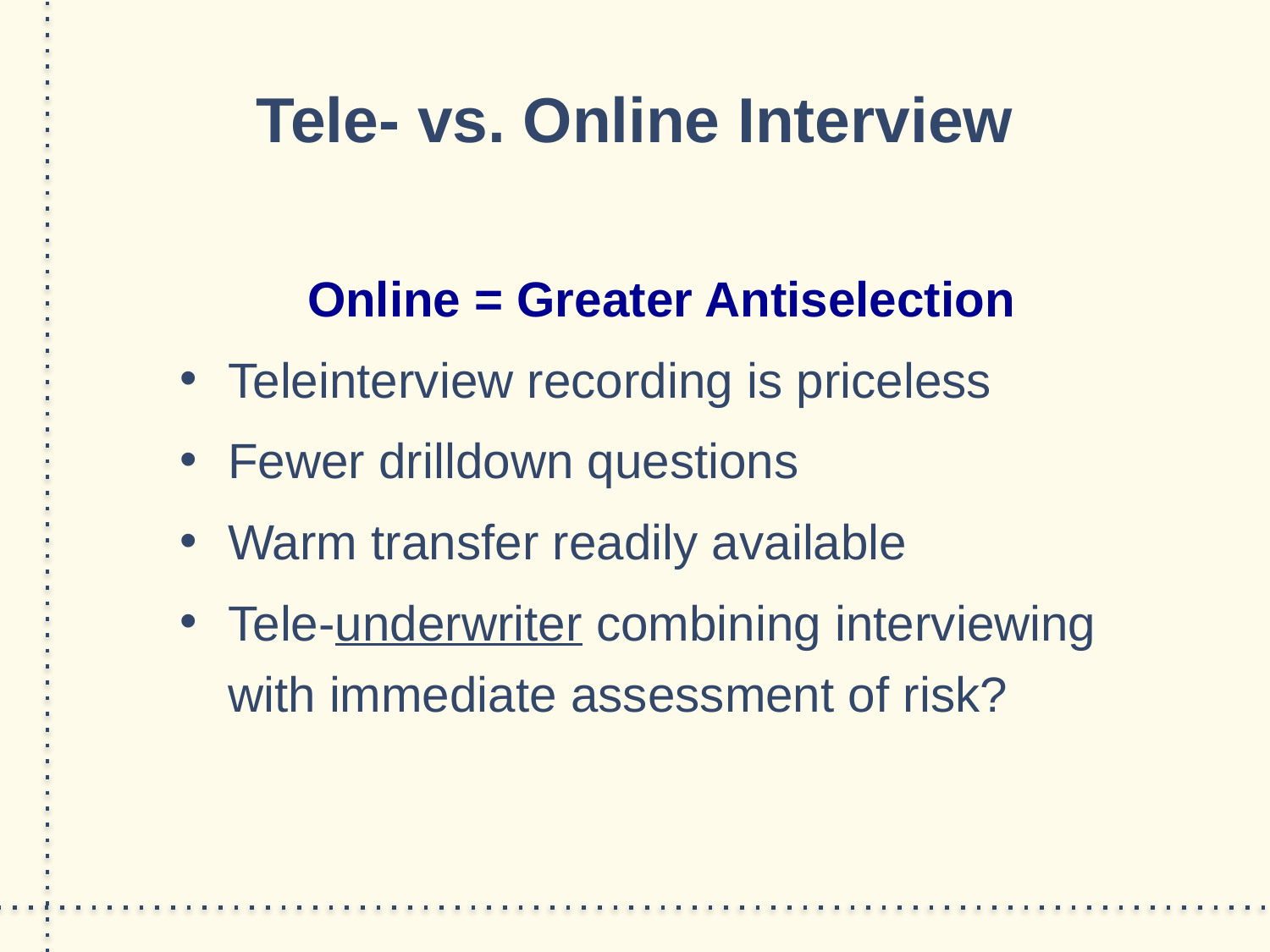

# Tele- vs. Online Interview
Online = Greater Antiselection
Teleinterview recording is priceless
Fewer drilldown questions
Warm transfer readily available
Tele-underwriter combining interviewing with immediate assessment of risk?